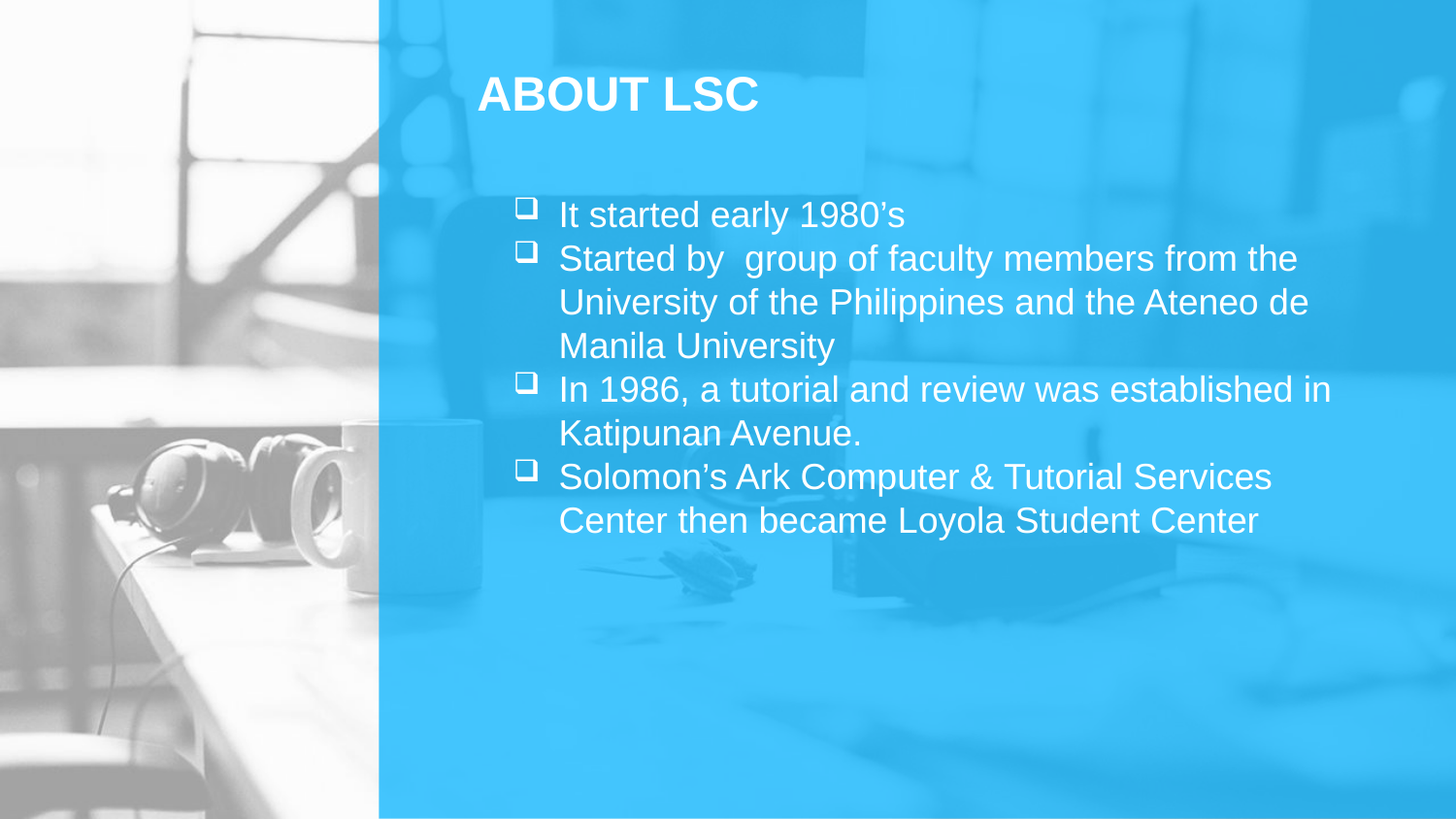

# ABOUT LSC
It started early 1980’s
Started by  group of faculty members from the University of the Philippines and the Ateneo de Manila University
In 1986, a tutorial and review was established in Katipunan Avenue.
Solomon’s Ark Computer & Tutorial Services Center then became Loyola Student Center